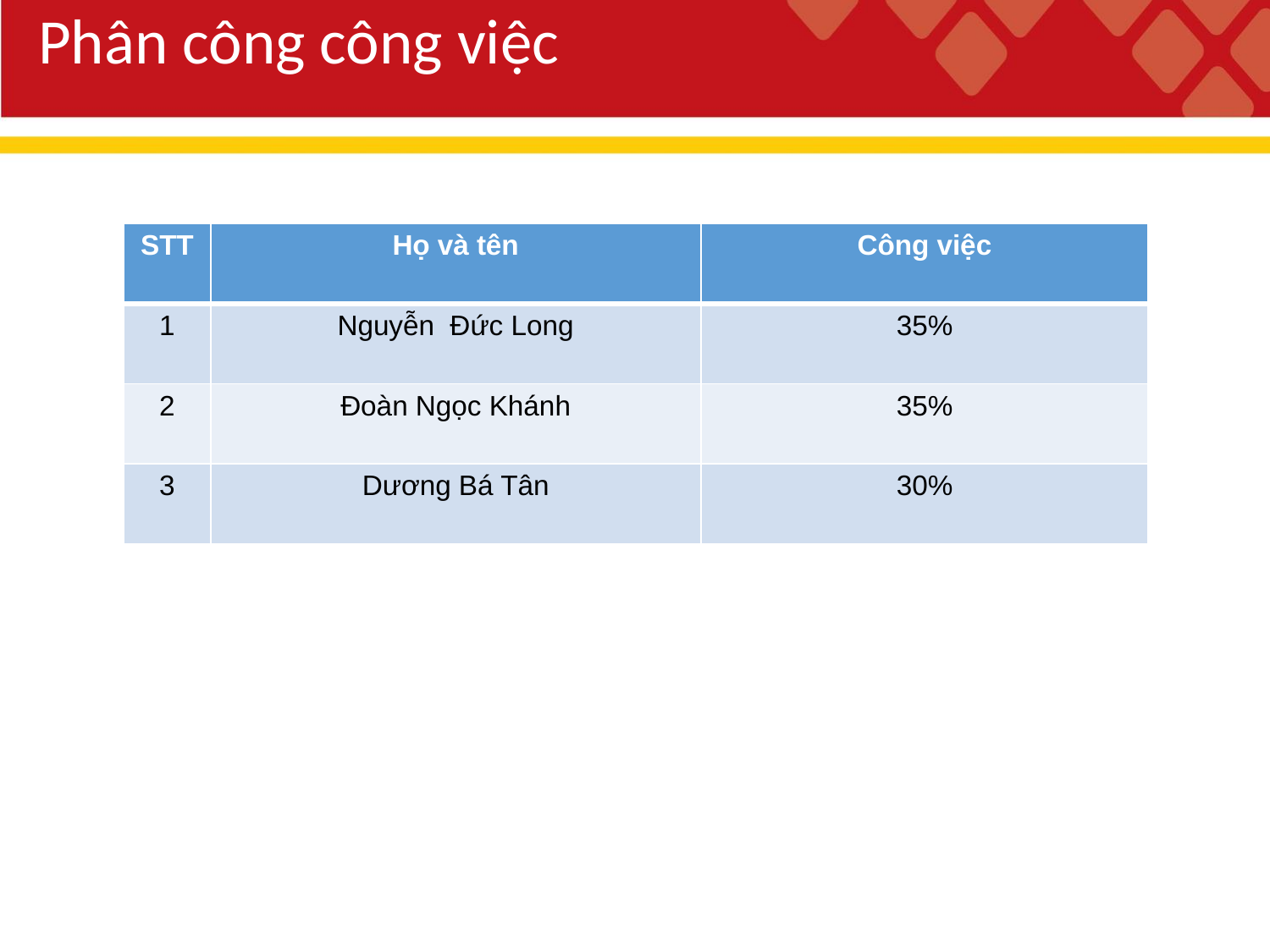

# Phân công công việc
| STT | Họ và tên | Công việc |
| --- | --- | --- |
| 1 | Nguyễn Đức Long | 35% |
| 2 | Đoàn Ngọc Khánh | 35% |
| 3 | Dương Bá Tân | 30% |